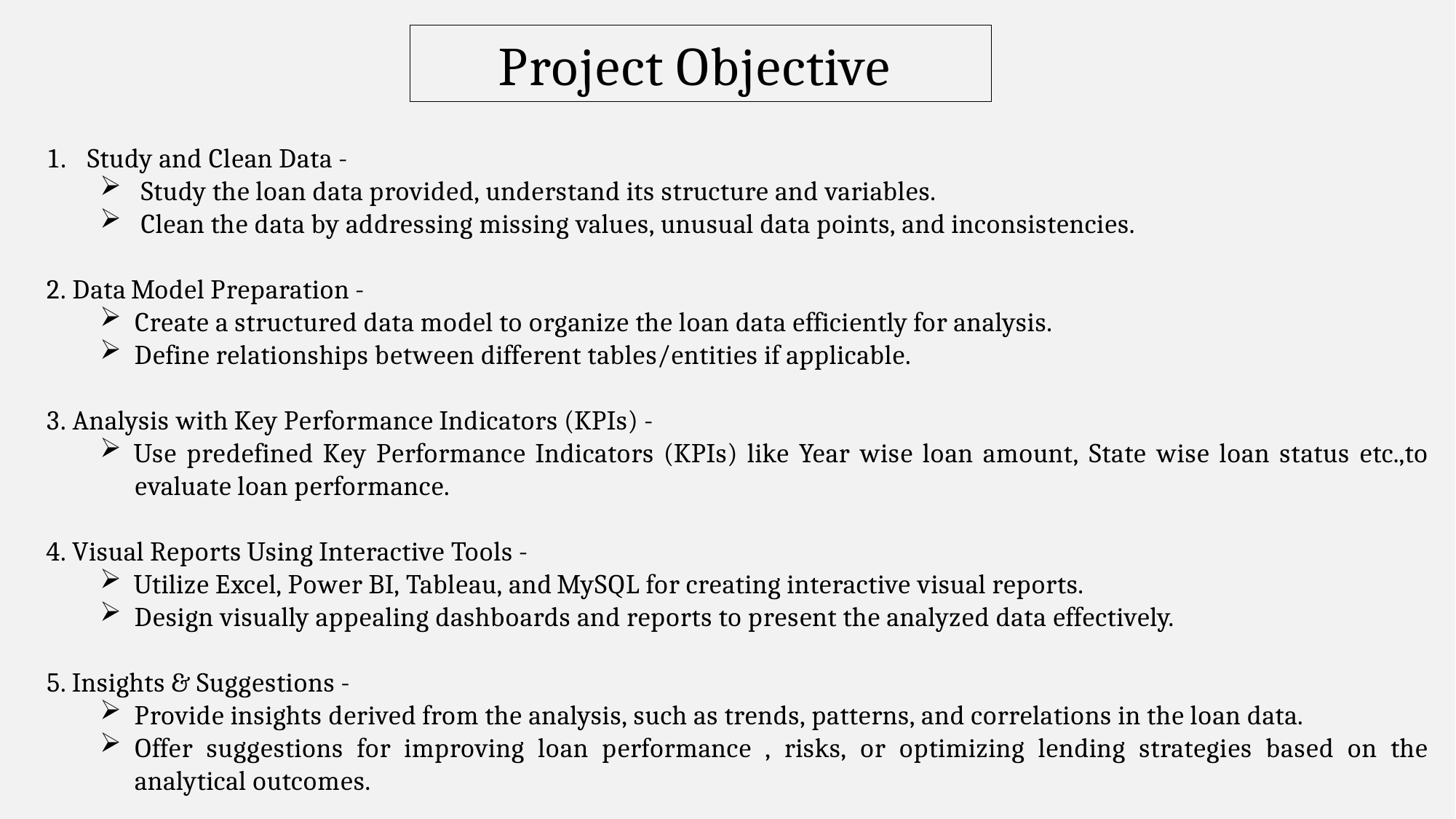

Project Objective

Study and Clean Data -
 Study the loan data provided, understand its structure and variables.
 Clean the data by addressing missing values, unusual data points, and inconsistencies.

2. Data Model Preparation -
Create a structured data model to organize the loan data efficiently for analysis.
Define relationships between different tables/entities if applicable.

3. Analysis with Key Performance Indicators (KPIs) -
Use predefined Key Performance Indicators (KPIs) like Year wise loan amount, State wise loan status etc.,to evaluate loan performance.

4. Visual Reports Using Interactive Tools -
Utilize Excel, Power BI, Tableau, and MySQL for creating interactive visual reports.
Design visually appealing dashboards and reports to present the analyzed data effectively.

5. Insights & Suggestions -
Provide insights derived from the analysis, such as trends, patterns, and correlations in the loan data.
Offer suggestions for improving loan performance , risks, or optimizing lending strategies based on the analytical outcomes.